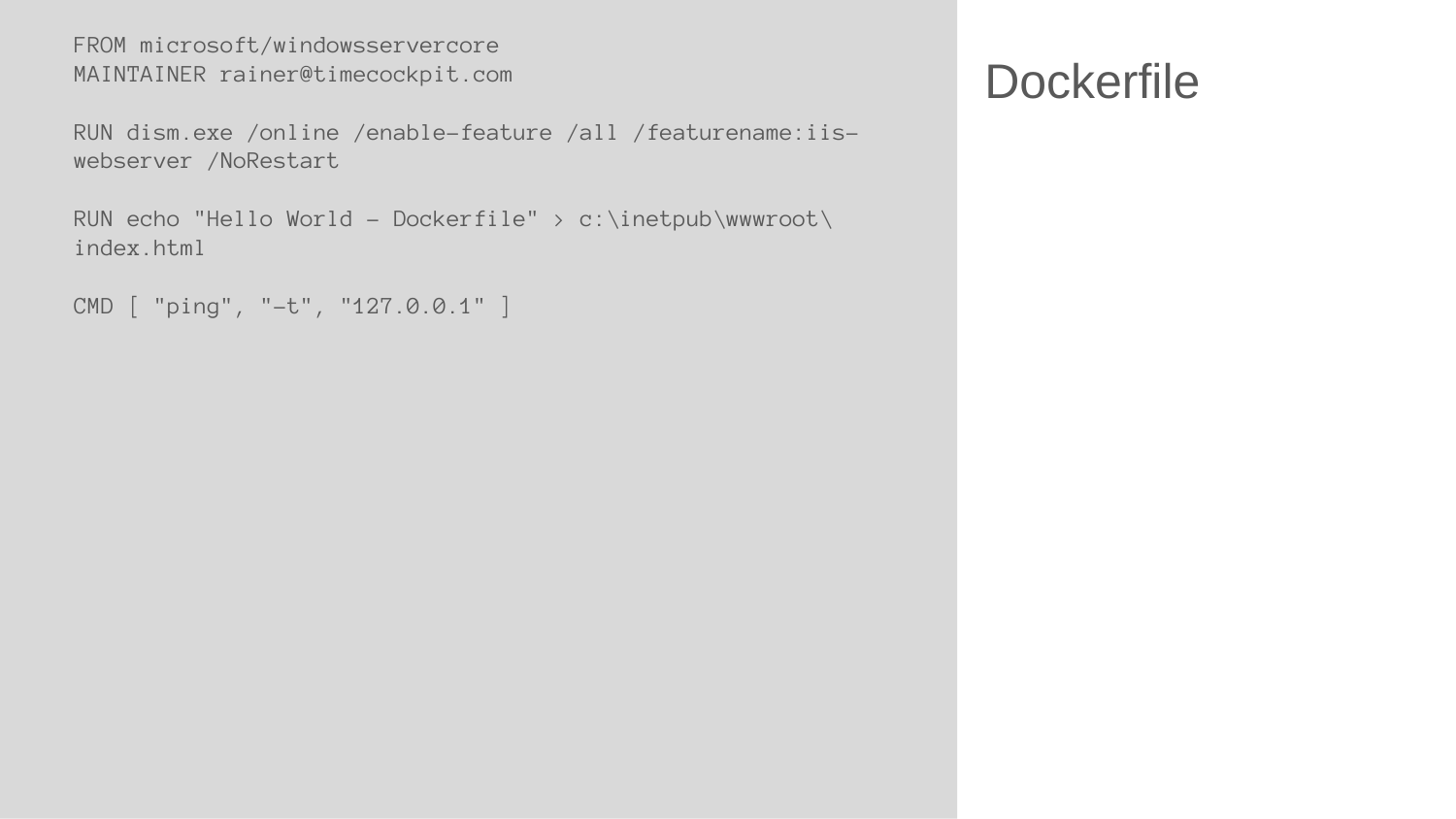

FROM microsoft/windowsservercore
MAINTAINER rainer@timecockpit.com

RUN dism.exe /online /enable-feature /all /featurename:iis-webserver /NoRestart

RUN echo "Hello World - Dockerfile" > c:\inetpub\wwwroot\index.html

CMD [ "ping", "-t", "127.0.0.1" ]
# Dockerfile